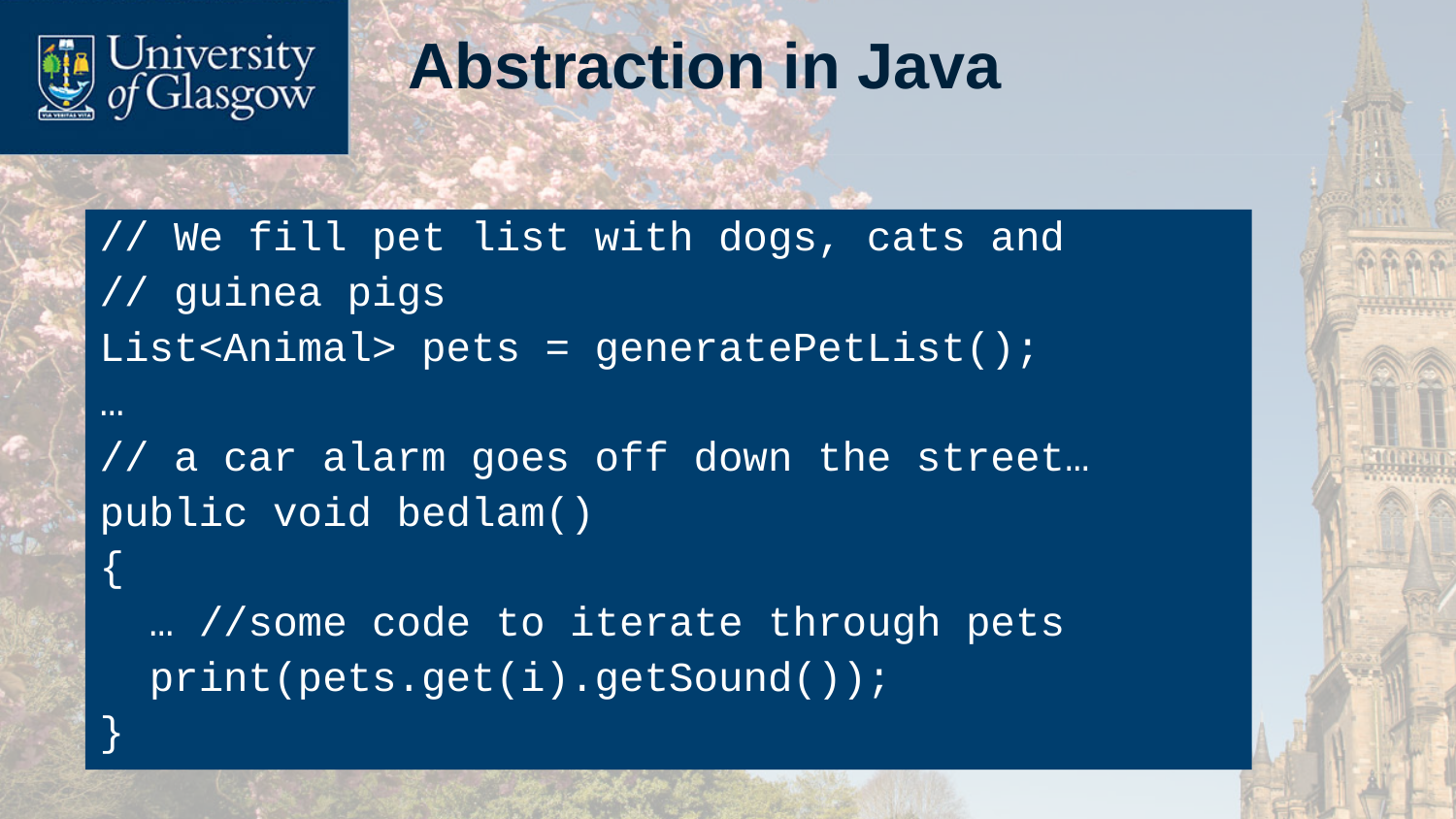

# Abstraction in Java
// We fill pet list with dogs, cats and
// guinea pigs
List<Animal> pets = generatePetList();
…
// a car alarm goes off down the street…
public void bedlam()
{
  … //some code to iterate through pets
  print(pets.get(i).getSound());
}